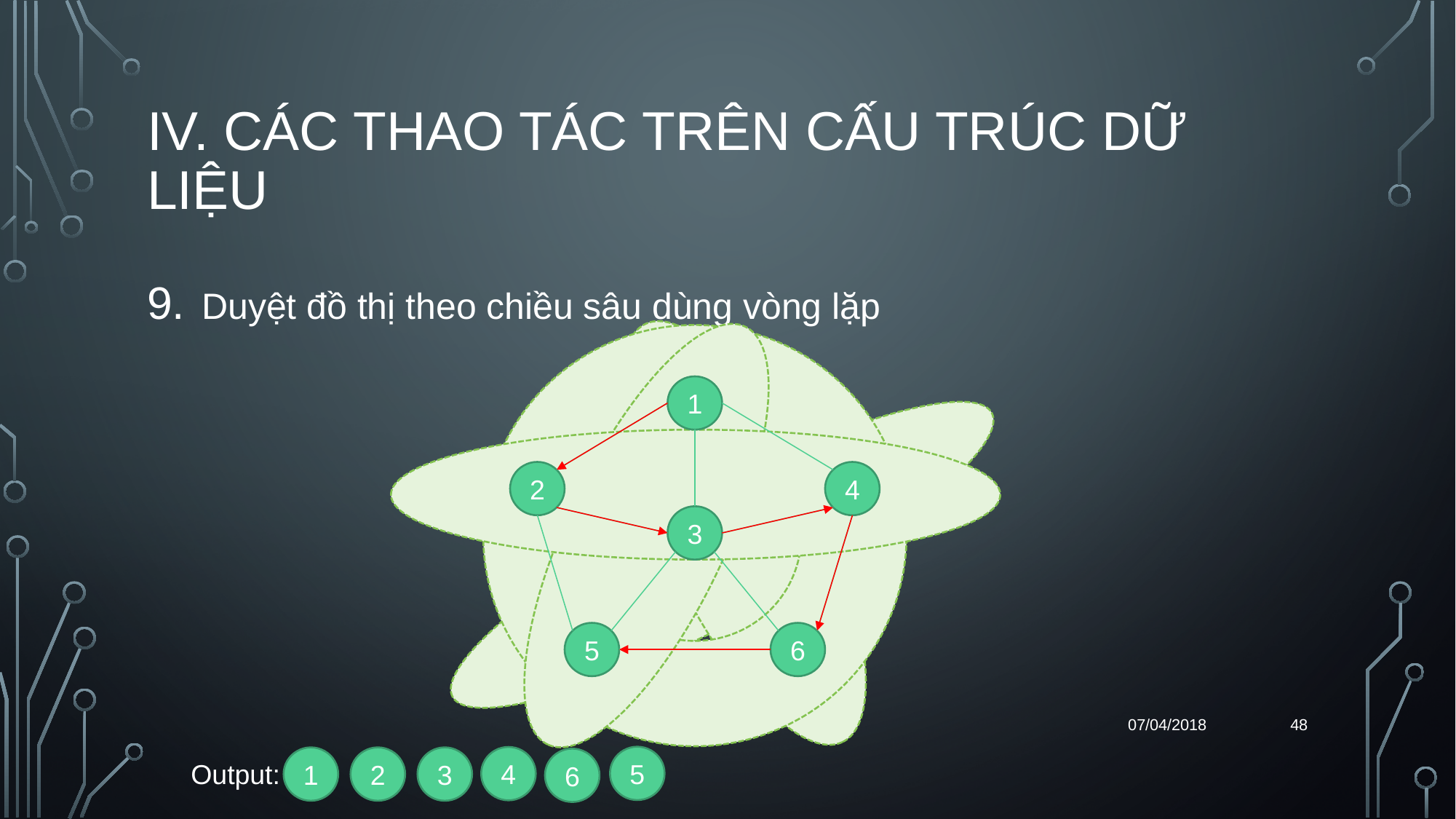

# iv. Các thao tác trên cấu trúc dữ liệu
Duyệt đồ thị theo chiều sâu dùng vòng lặp

1

2
4

3
5
6
48
07/04/2018
5
4
1
2
3
6
Output: